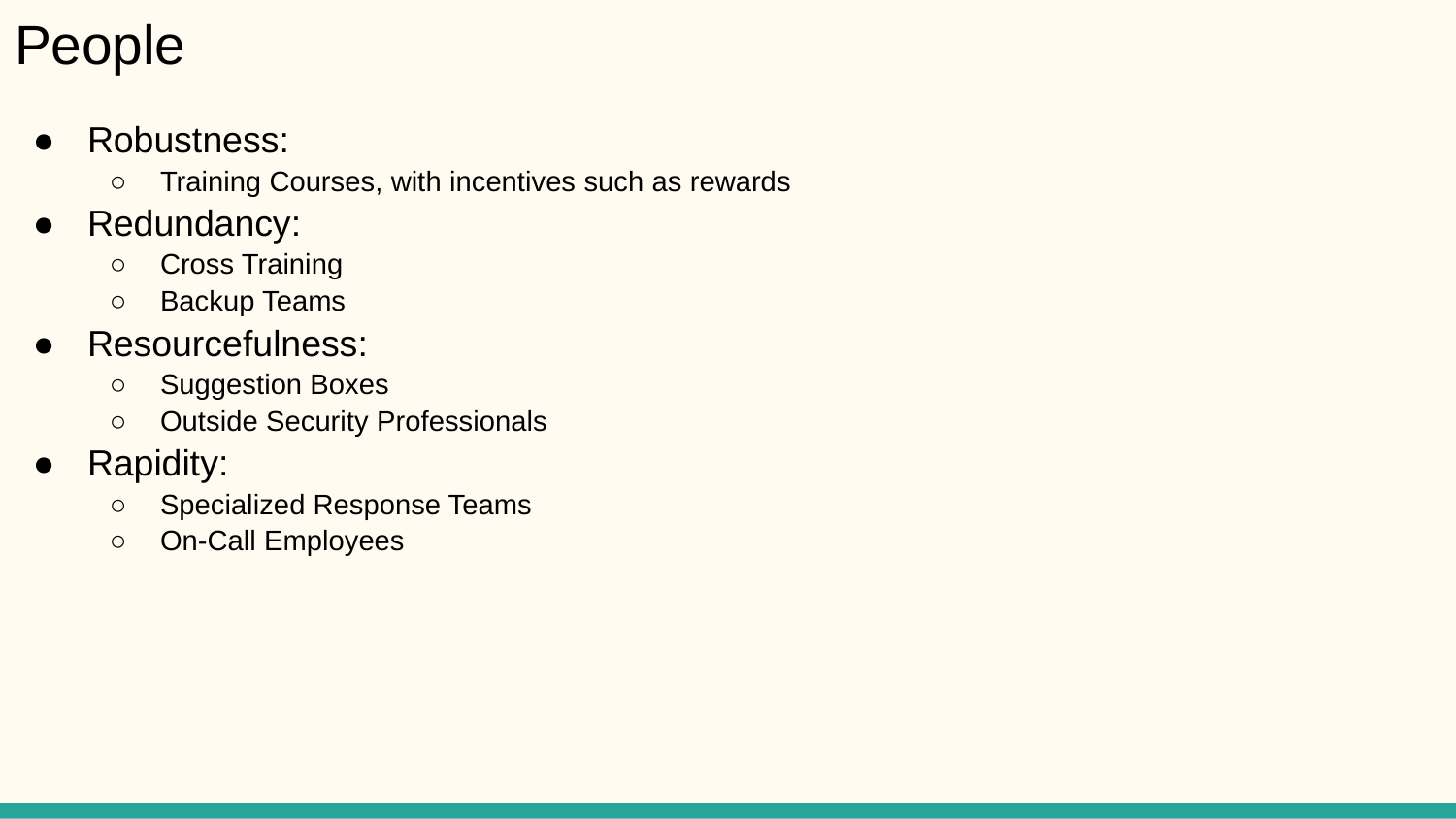

# People
Robustness:
Training Courses, with incentives such as rewards
Redundancy:
Cross Training
Backup Teams
Resourcefulness:
Suggestion Boxes
Outside Security Professionals
Rapidity:
Specialized Response Teams
On-Call Employees